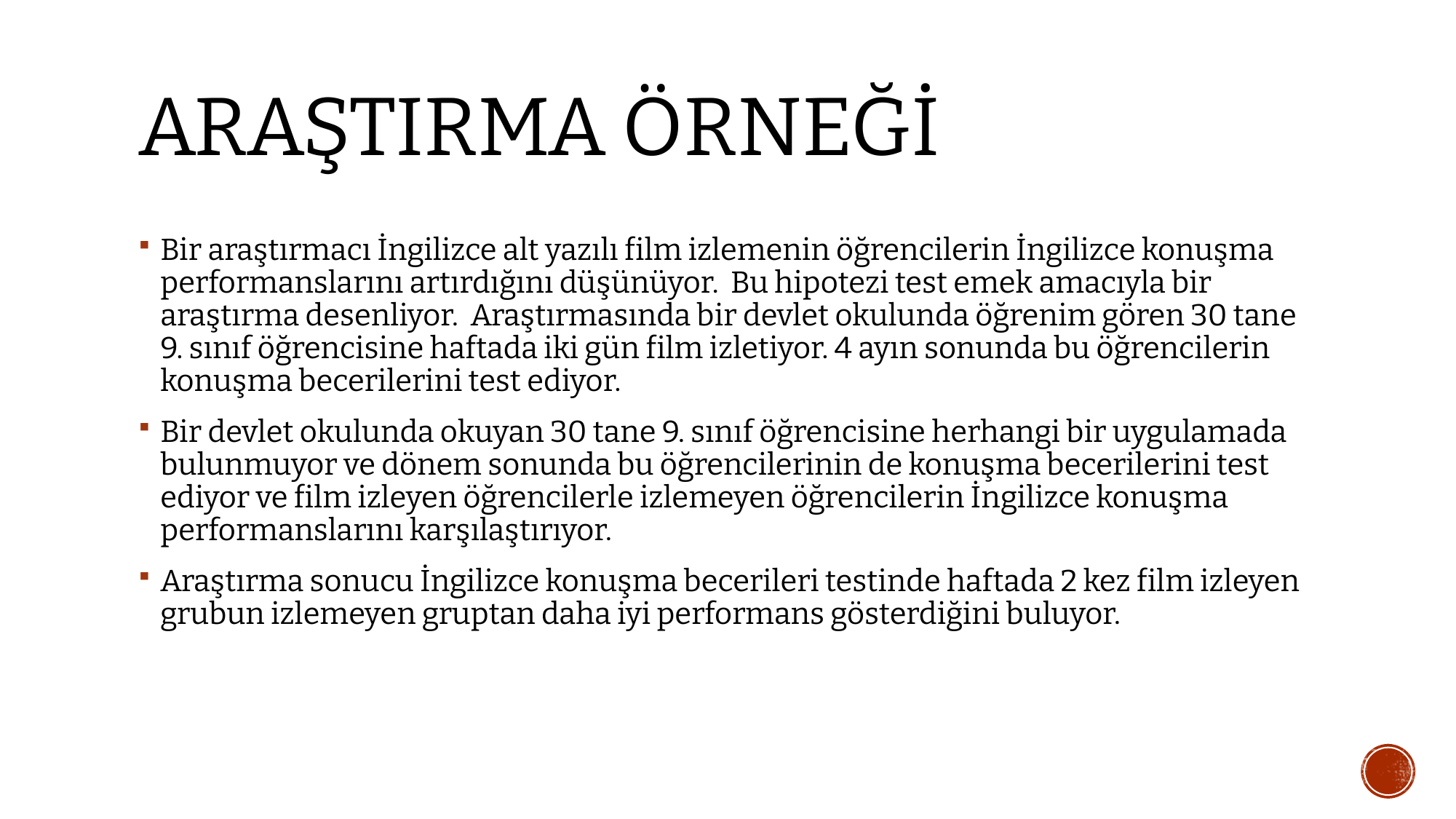

# ARAŞTIRMA ÖRNEĞİ
Bir araştırmacı İngilizce alt yazılı film izlemenin öğrencilerin İngilizce konuşma performanslarını artırdığını düşünüyor.  Bu hipotezi test emek amacıyla bir araştırma desenliyor.  Araştırmasında bir devlet okulunda öğrenim gören 30 tane 9. sınıf öğrencisine haftada iki gün film izletiyor. 4 ayın sonunda bu öğrencilerin konuşma becerilerini test ediyor.
Bir devlet okulunda okuyan 30 tane 9. sınıf öğrencisine herhangi bir uygulamada bulunmuyor ve dönem sonunda bu öğrencilerinin de konuşma becerilerini test ediyor ve film izleyen öğrencilerle izlemeyen öğrencilerin İngilizce konuşma performanslarını karşılaştırıyor.
Araştırma sonucu İngilizce konuşma becerileri testinde haftada 2 kez film izleyen grubun izlemeyen gruptan daha iyi performans gösterdiğini buluyor.